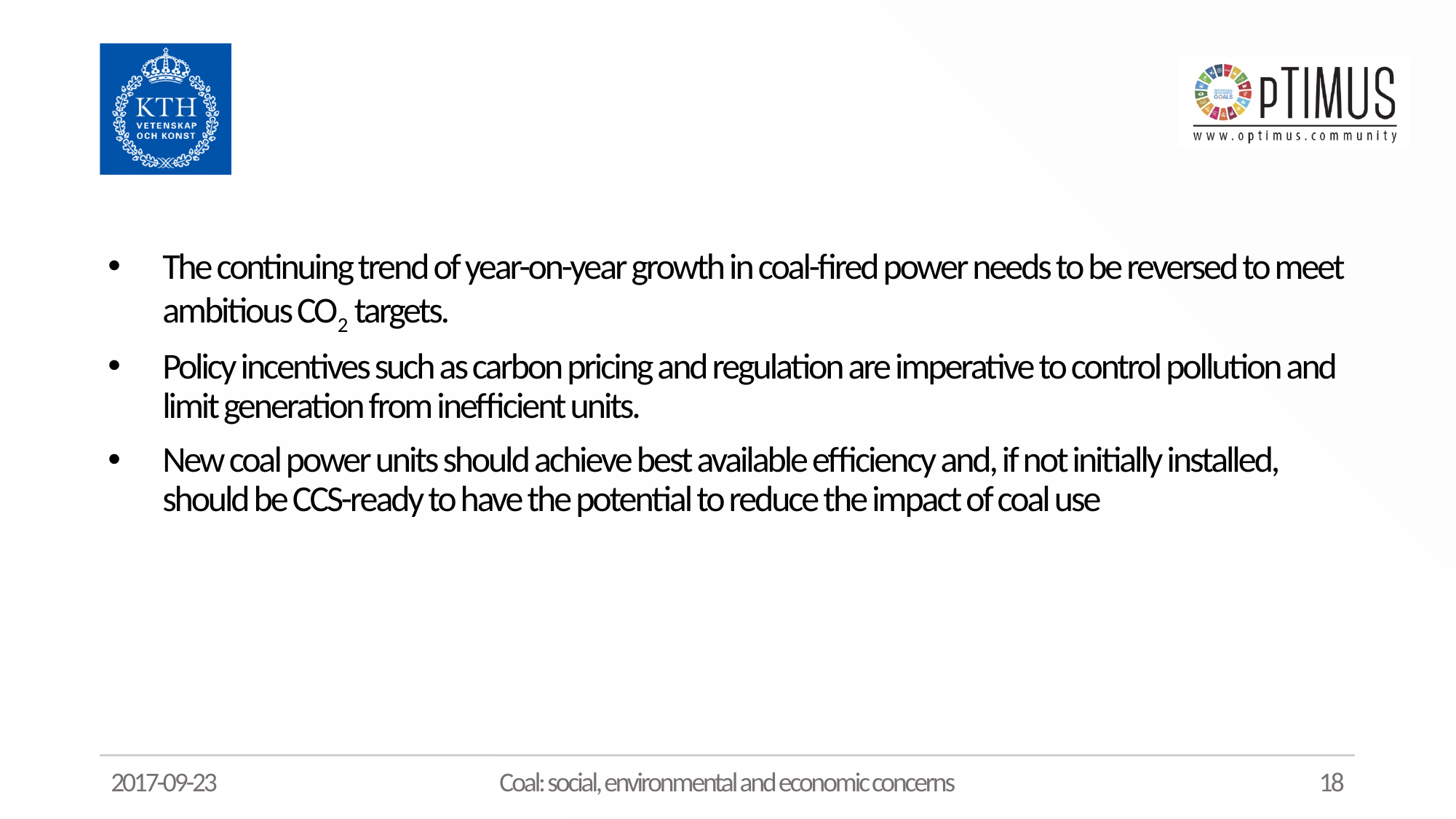

The continuing trend of year-on-year growth in coal-fired power needs to be reversed to meet ambitious CO2 targets.
Policy incentives such as carbon pricing and regulation are imperative to control pollution and limit generation from inefficient units.
New coal power units should achieve best available efficiency and, if not initially installed, should be CCS-ready to have the potential to reduce the impact of coal use
2017-09-23
Coal: social, environmental and economic concerns
18